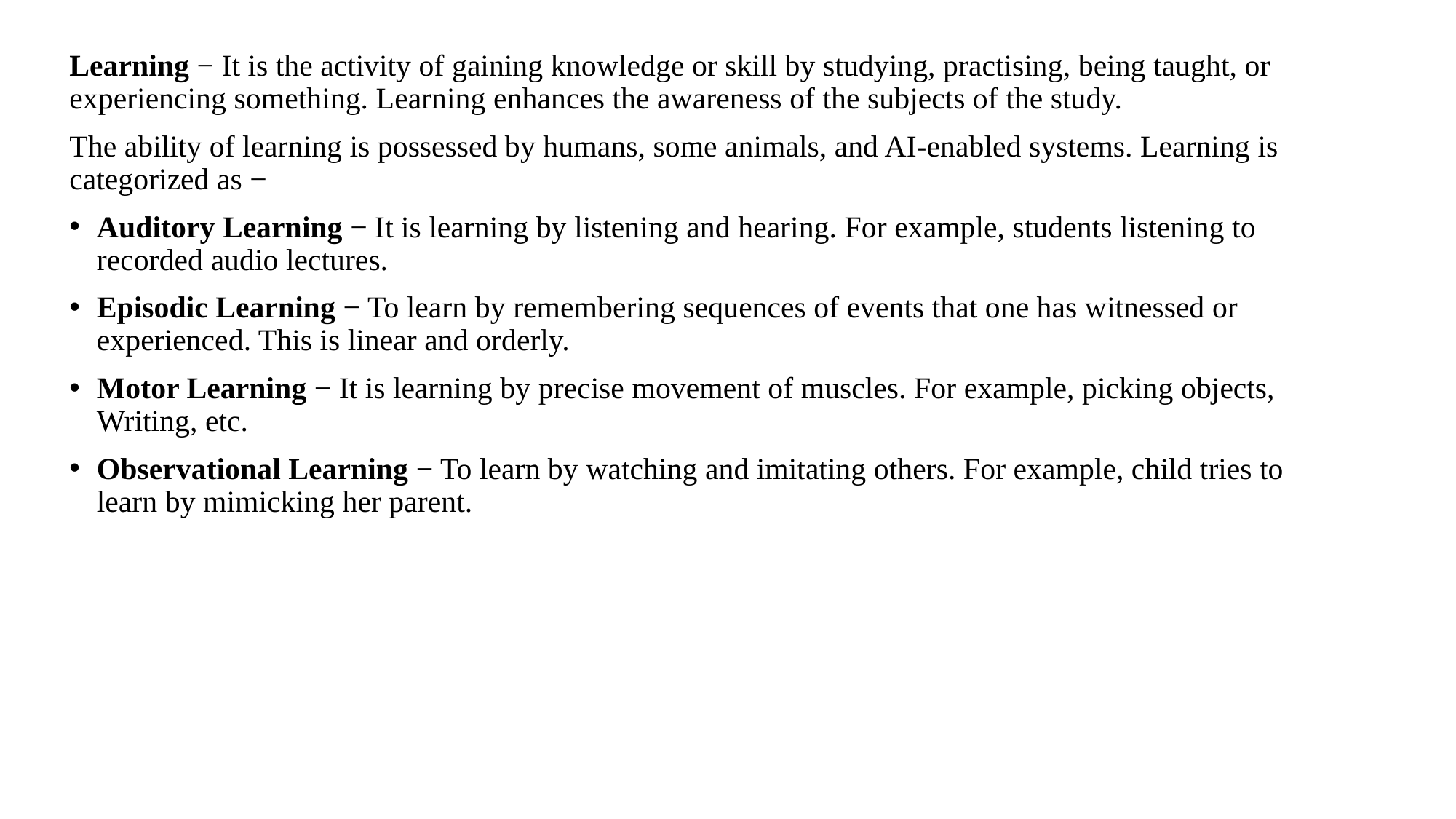

Learning − It is the activity of gaining knowledge or skill by studying, practising, being taught, or experiencing something. Learning enhances the awareness of the subjects of the study.
The ability of learning is possessed by humans, some animals, and AI-enabled systems. Learning is categorized as −
Auditory Learning − It is learning by listening and hearing. For example, students listening to recorded audio lectures.
Episodic Learning − To learn by remembering sequences of events that one has witnessed or experienced. This is linear and orderly.
Motor Learning − It is learning by precise movement of muscles. For example, picking objects, Writing, etc.
Observational Learning − To learn by watching and imitating others. For example, child tries to learn by mimicking her parent.